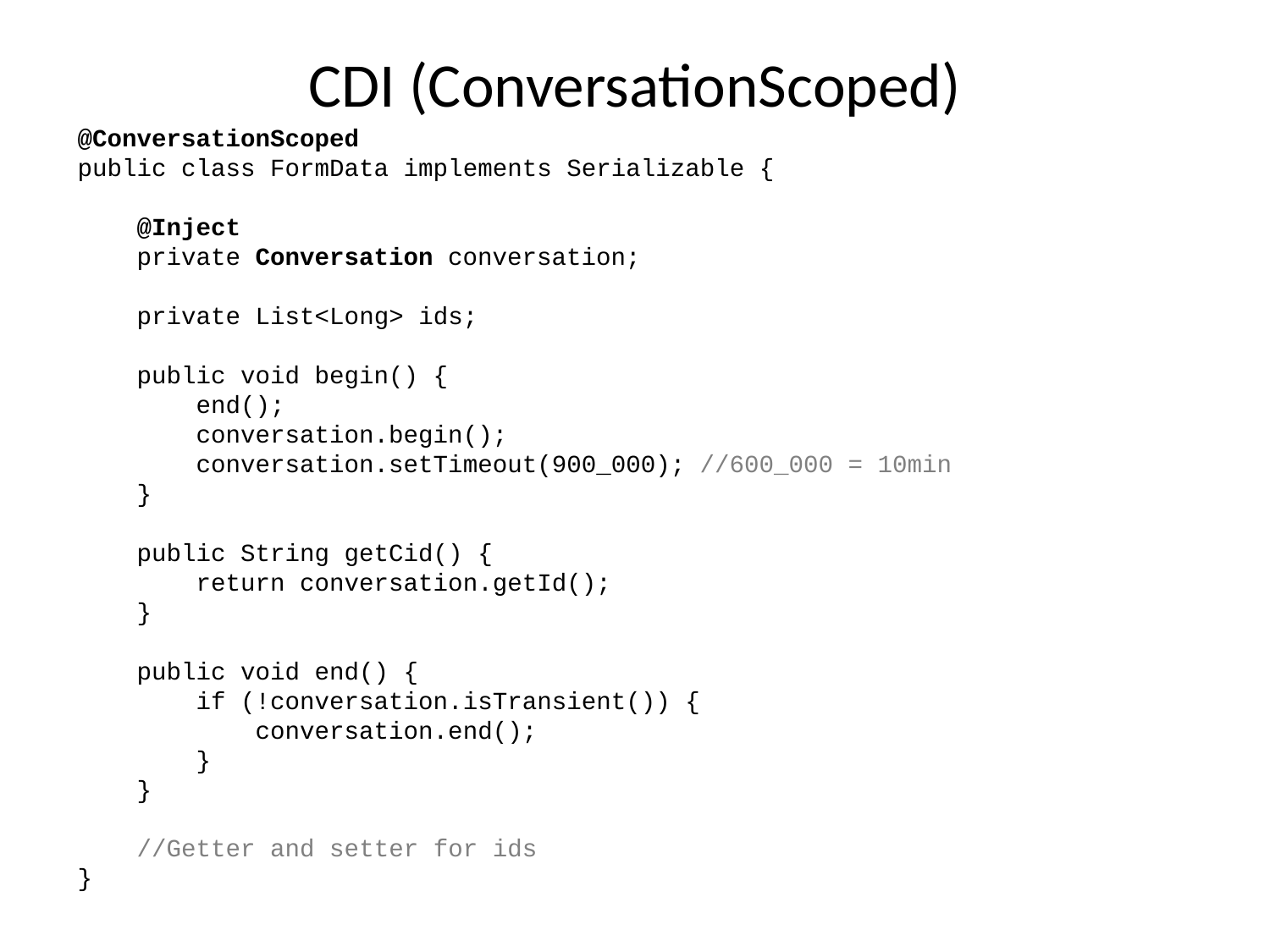

# CDI (ConversationScoped)
@ConversationScoped
public class FormData implements Serializable {
    @Inject
    private Conversation conversation;
    private List<Long> ids;
    public void begin() {
        end();
        conversation.begin();
        conversation.setTimeout(900_000); //600_000 = 10min
    }
    public String getCid() {
        return conversation.getId();
    }
    public void end() {
        if (!conversation.isTransient()) {
            conversation.end();
        }
    }
    //Getter and setter for ids
}